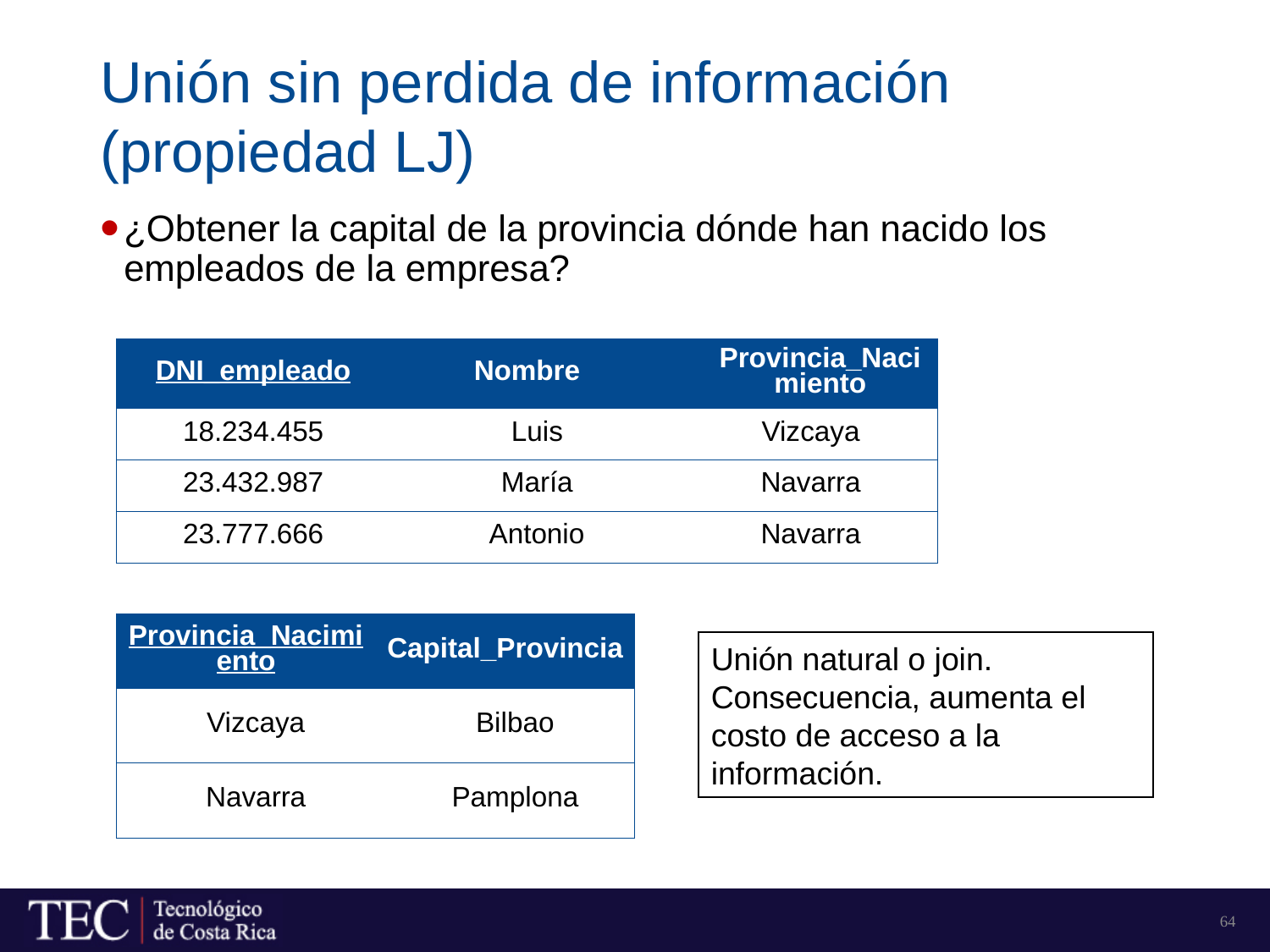

# Unión sin perdida de información (propiedad LJ)
¿Obtener la capital de la provincia dónde han nacido los empleados de la empresa?

| DNI\_empleado | Nombre | Provincia\_Nacimiento |
| --- | --- | --- |
| 18.234.455 | Luis | Vizcaya |
| 23.432.987 | María | Navarra |
| 23.777.666 | Antonio | Navarra |
| Provincia\_Nacimiento | Capital\_Provincia |
| --- | --- |
| Vizcaya | Bilbao |
| Navarra | Pamplona |
Unión natural o join.
Consecuencia, aumenta el costo de acceso a la información.
64